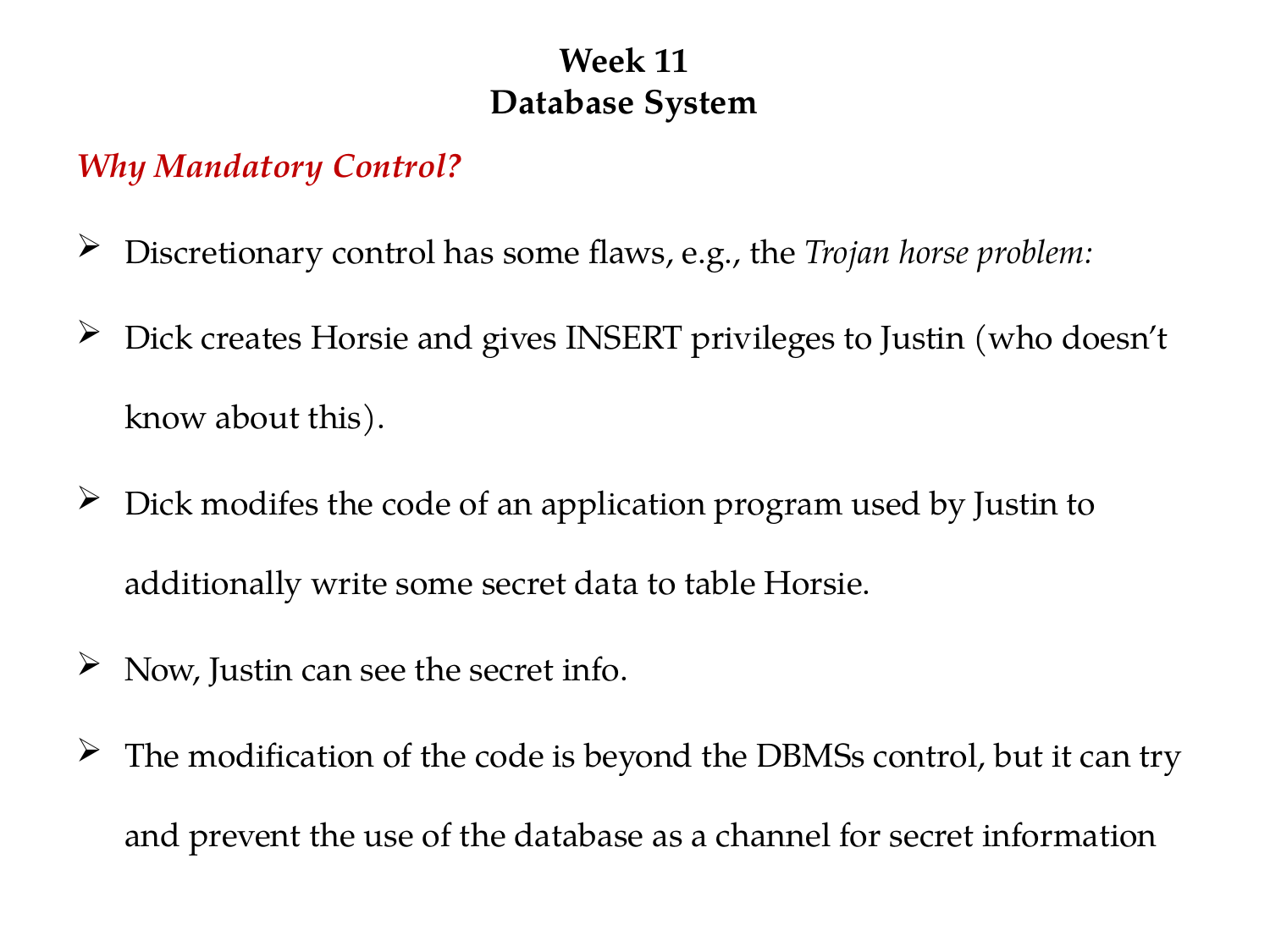

Week 11
Database System
Why Mandatory Control?
Discretionary control has some flaws, e.g., the Trojan horse problem:
Dick creates Horsie and gives INSERT privileges to Justin (who doesn’t know about this).
Dick modifes the code of an application program used by Justin to additionally write some secret data to table Horsie.
Now, Justin can see the secret info.
The modification of the code is beyond the DBMSs control, but it can try and prevent the use of the database as a channel for secret information